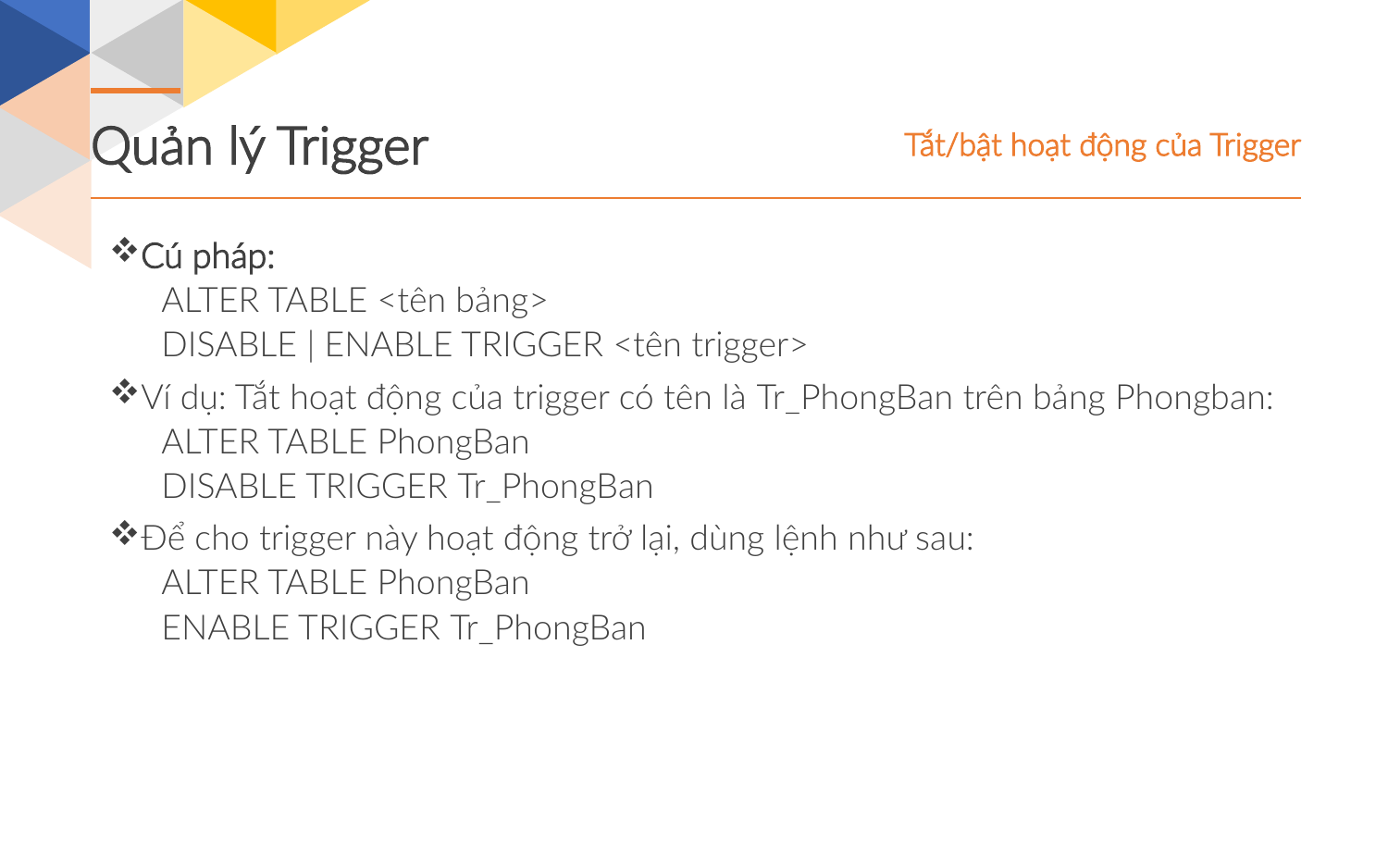

Quản lý Trigger
Tắt/bật hoạt động của Trigger
Cú pháp:
ALTER TABLE <tên bảng>
DISABLE | ENABLE TRIGGER <tên trigger>
Ví dụ: Tắt hoạt động của trigger có tên là Tr_PhongBan trên bảng Phongban:
ALTER TABLE PhongBan
DISABLE TRIGGER Tr_PhongBan
Để cho trigger này hoạt động trở lại, dùng lệnh như sau:
ALTER TABLE PhongBan
ENABLE TRIGGER Tr_PhongBan